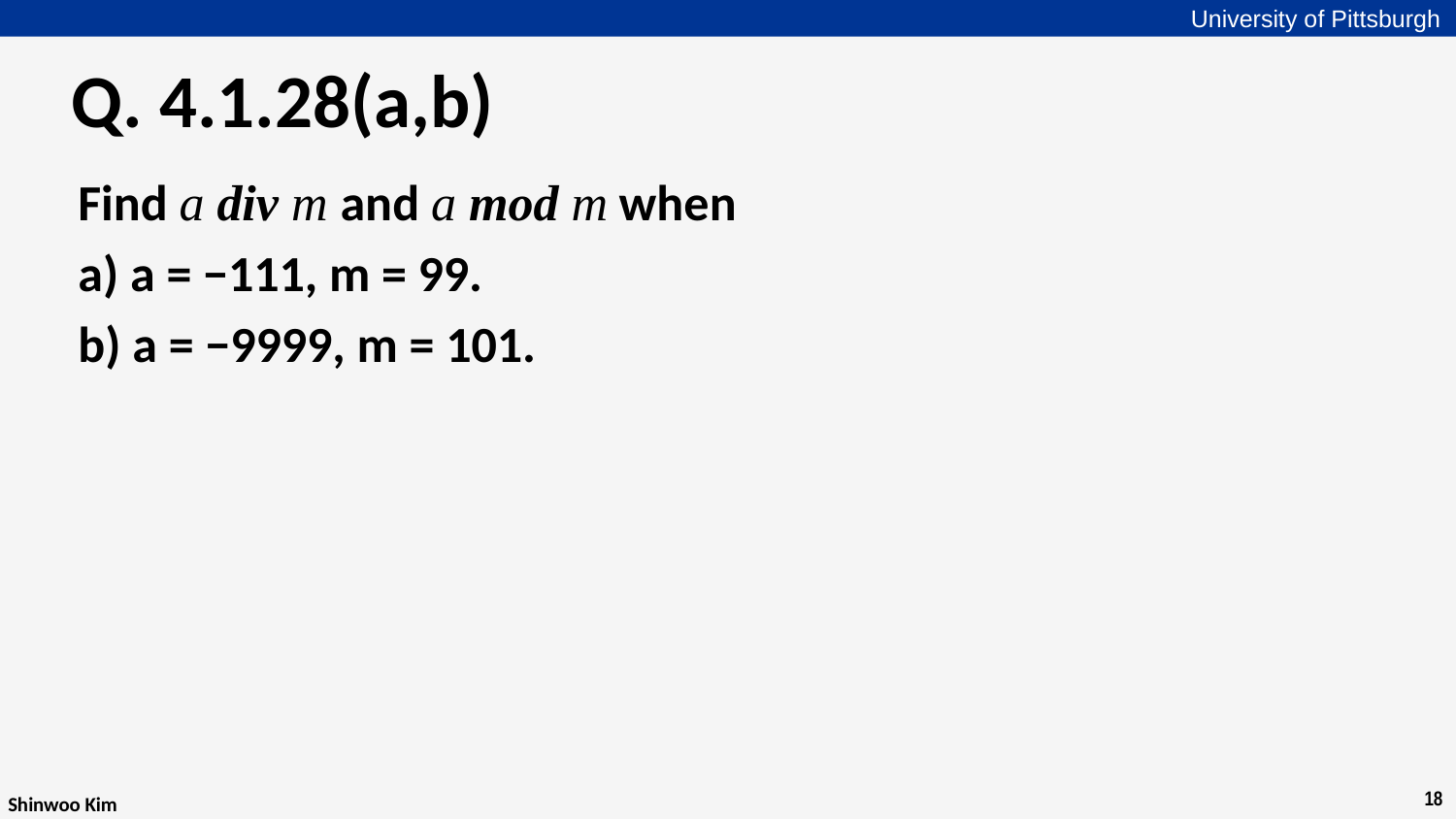

# Q. 4.1.28(a,b)
Find a div m and a mod m when
a) a = −111, m = 99.
b) a = −9999, m = 101.